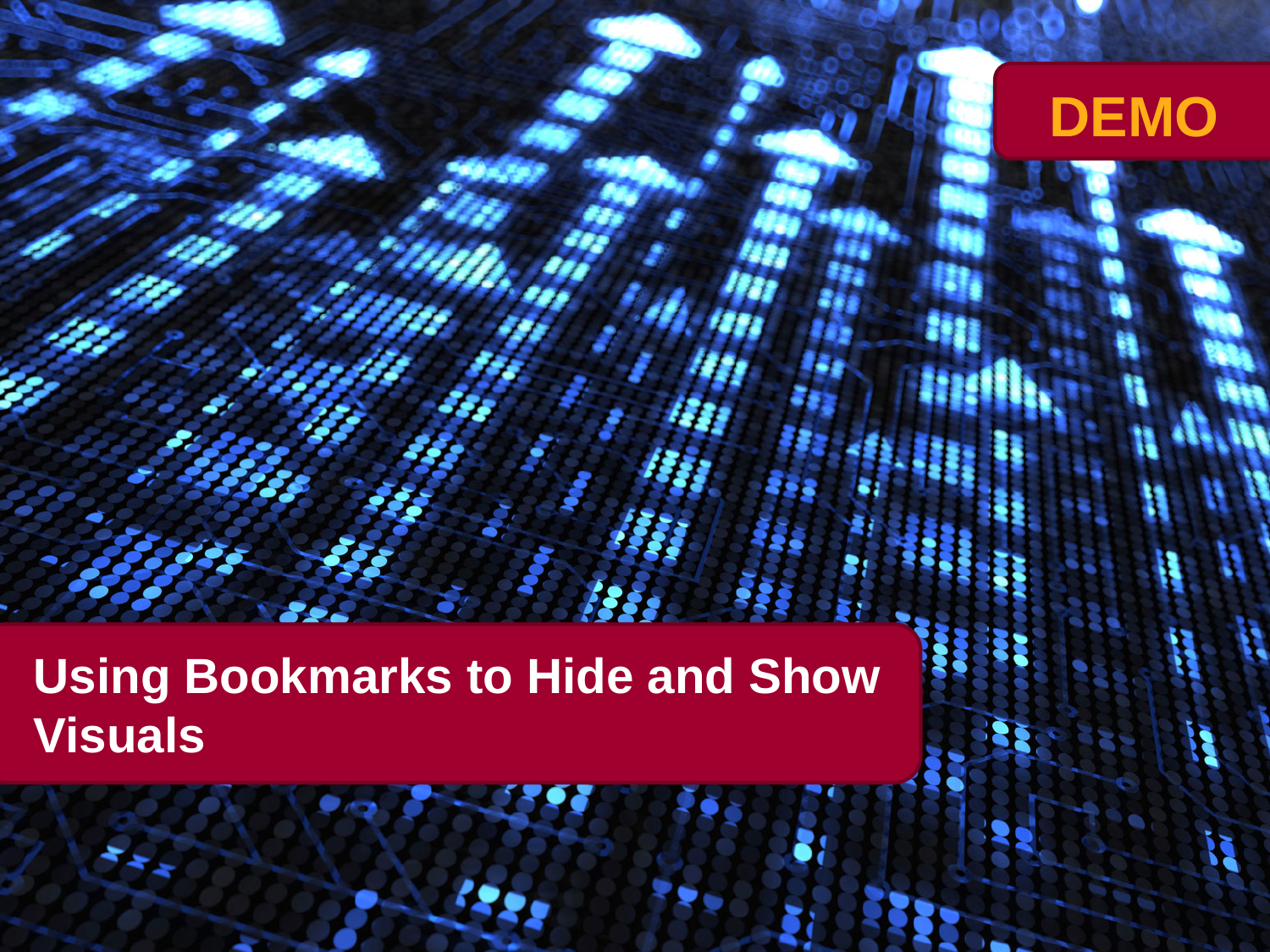

# Using Bookmarks to Hide and Show Visuals